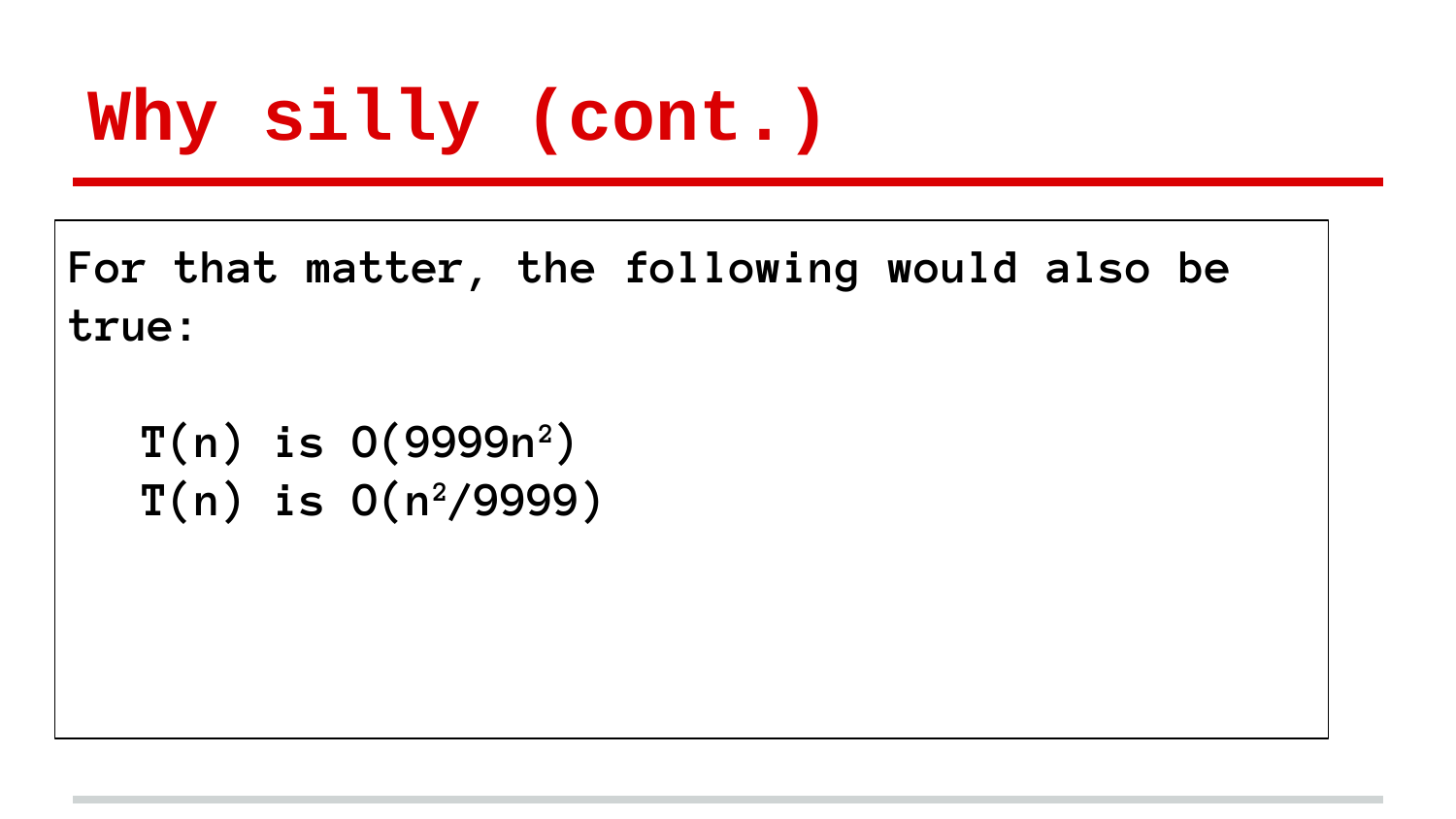

# Why silly (cont.)
For that matter, the following would also be true:

T(n) is O(9999n2)
T(n) is O(n2/9999)